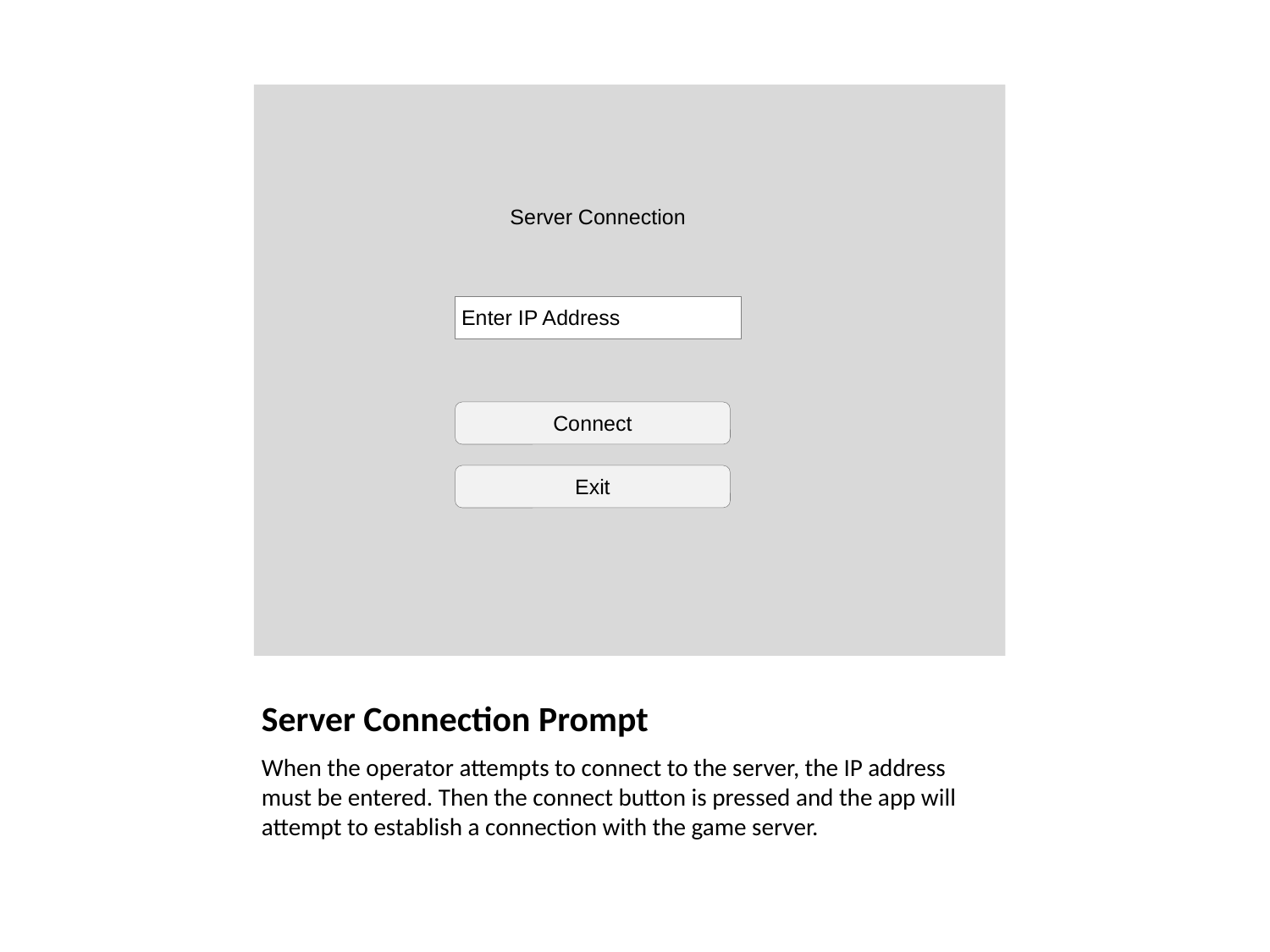

Server Connection
Enter IP Address
Connect
Exit
# Server Connection Prompt
When the operator attempts to connect to the server, the IP address must be entered. Then the connect button is pressed and the app will attempt to establish a connection with the game server.